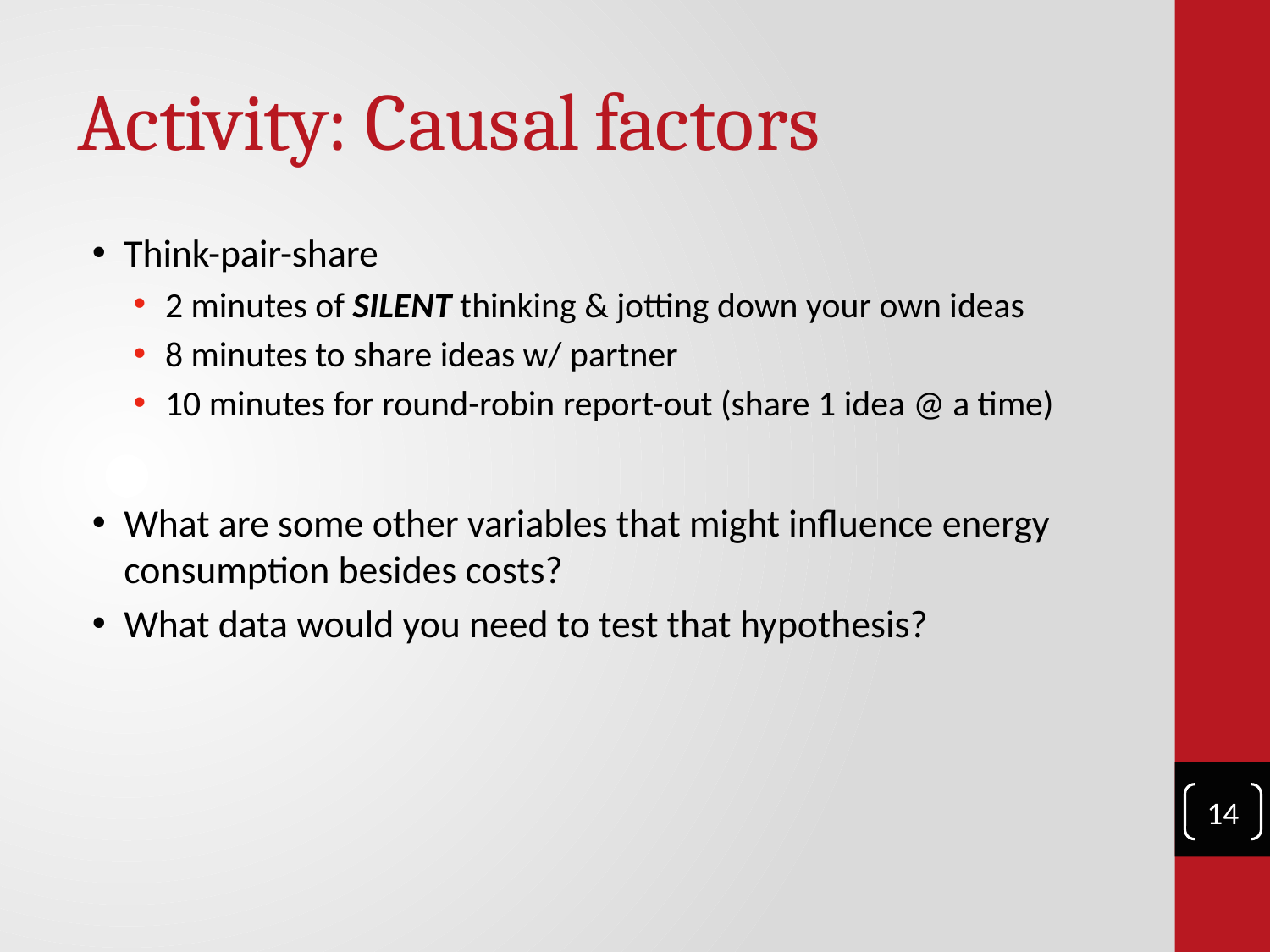

# Activity: Causal factors
Think-pair-share
2 minutes of SILENT thinking & jotting down your own ideas
8 minutes to share ideas w/ partner
10 minutes for round-robin report-out (share 1 idea @ a time)

What are some other variables that might influence energy consumption besides costs?
What data would you need to test that hypothesis?
14